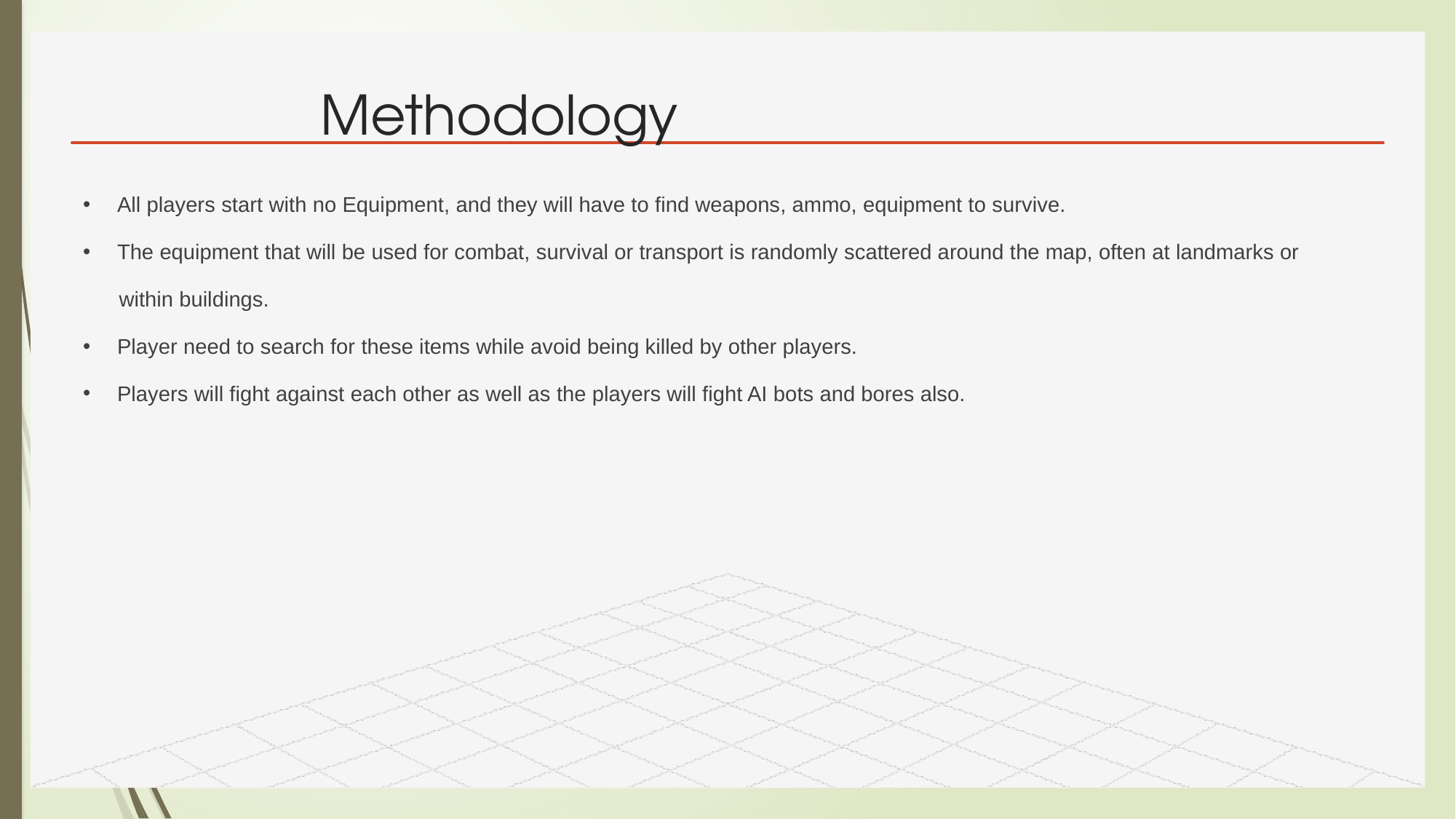

# Methodology
All players start with no Equipment, and they will have to find weapons, ammo, equipment to survive.
The equipment that will be used for combat, survival or transport is randomly scattered around the map, often at landmarks or
      within buildings.
Player need to search for these items while avoid being killed by other players.
Players will fight against each other as well as the players will fight AI bots and bores also.